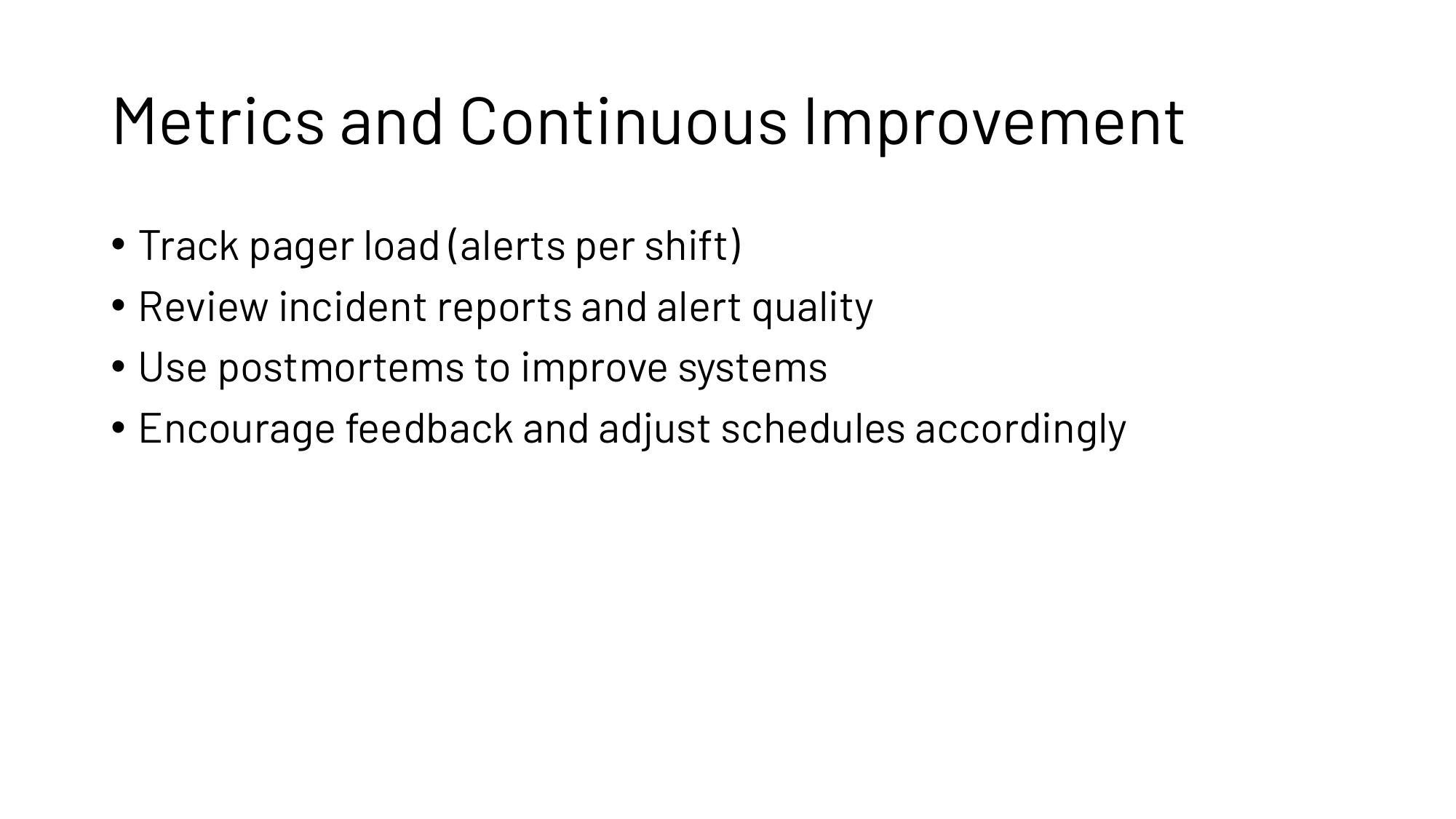

# Metrics and Continuous Improvement
Track pager load (alerts per shift)
Review incident reports and alert quality
Use postmortems to improve systems
Encourage feedback and adjust schedules accordingly